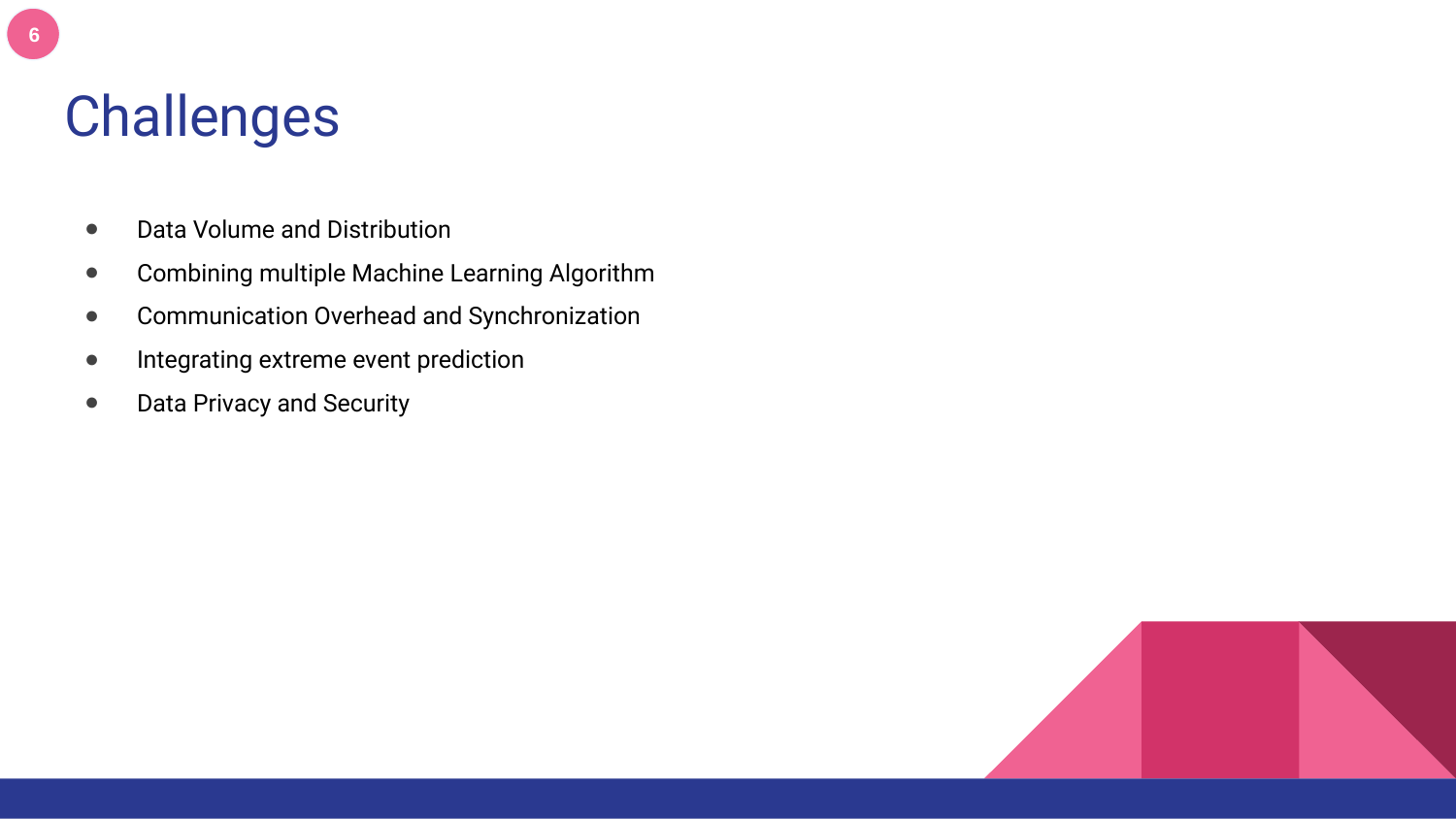

6
# Challenges

Data Volume and Distribution
Combining multiple Machine Learning Algorithm
Communication Overhead and Synchronization
Integrating extreme event prediction
Data Privacy and Security